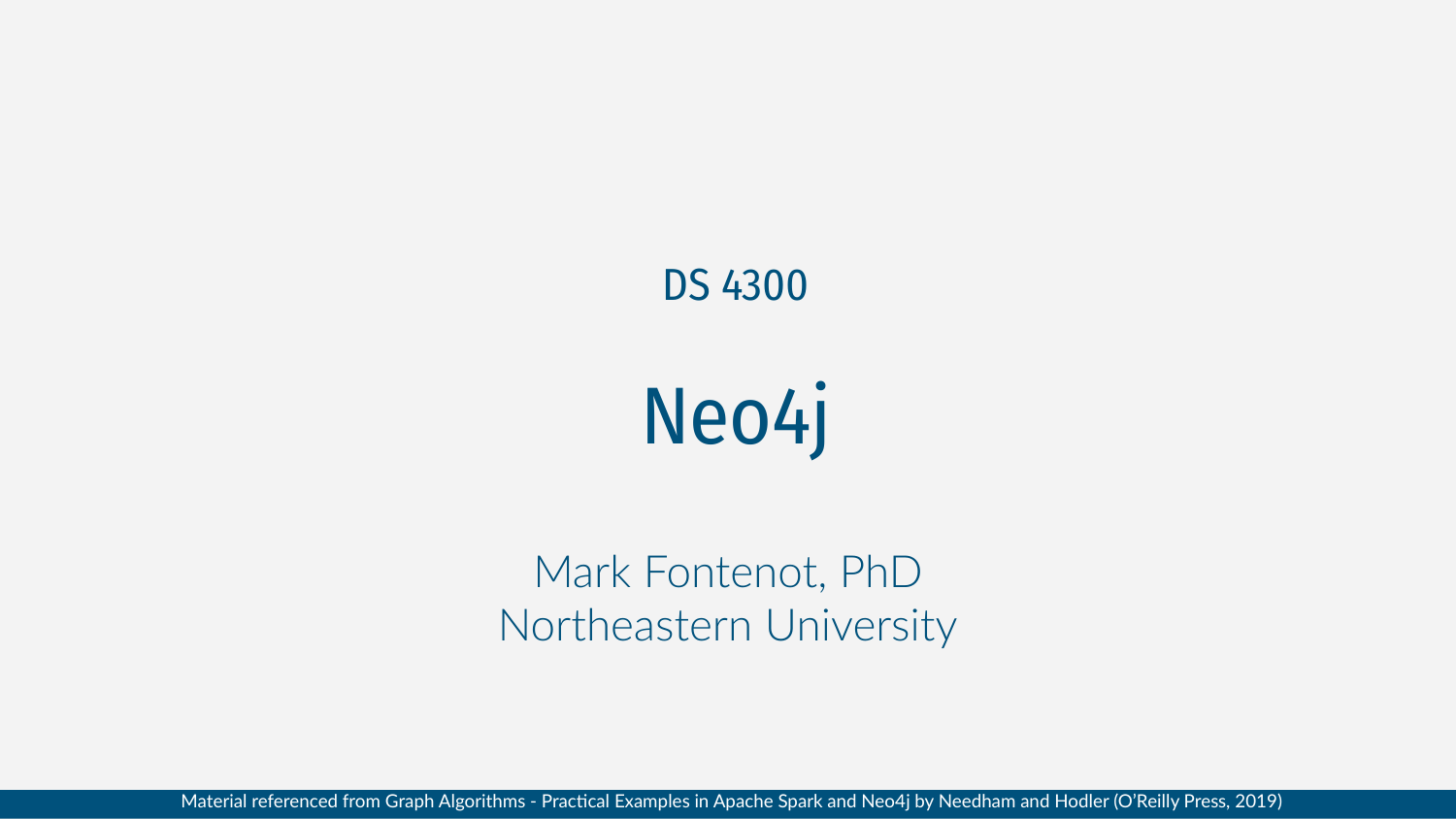

# DS 4300

Neo4j
Mark Fontenot, PhD
Northeastern University
Material referenced from Graph Algorithms - Practical Examples in Apache Spark and Neo4j by Needham and Hodler (O’Reilly Press, 2019)